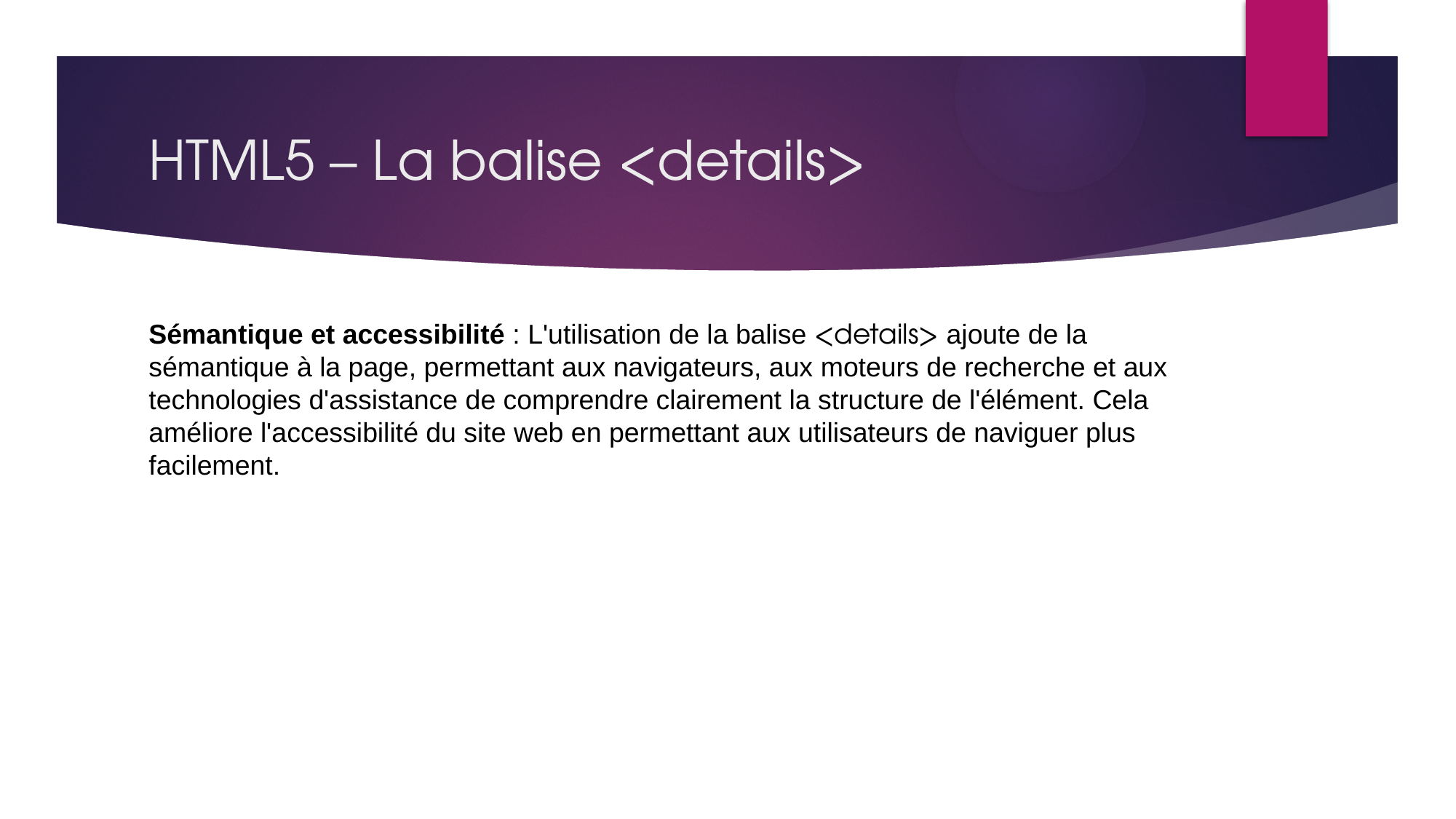

# HTML5 – La balise <details>
Sémantique et accessibilité : L'utilisation de la balise <details> ajoute de la sémantique à la page, permettant aux navigateurs, aux moteurs de recherche et aux technologies d'assistance de comprendre clairement la structure de l'élément. Cela améliore l'accessibilité du site web en permettant aux utilisateurs de naviguer plus facilement.